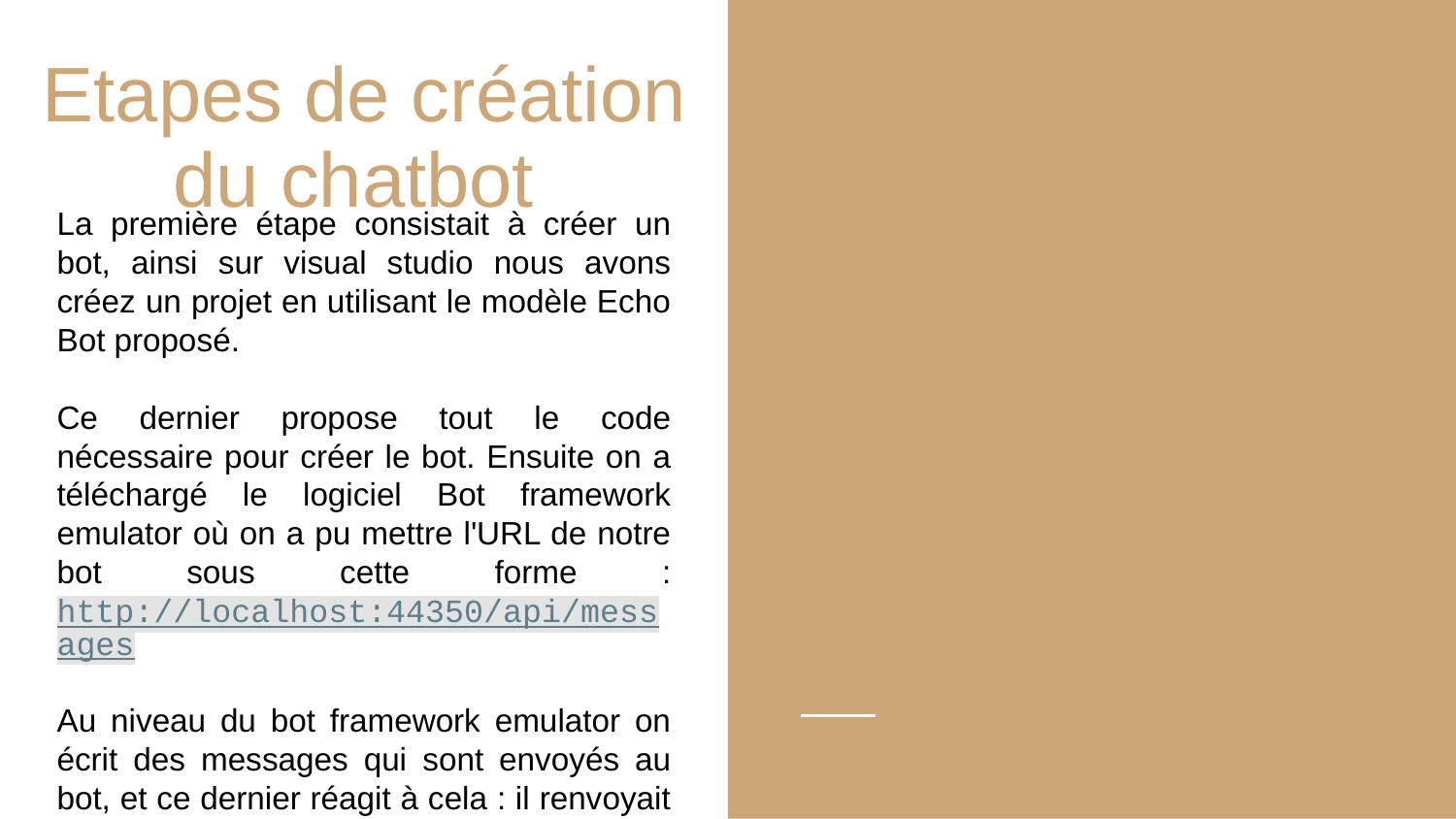

# Etapes de création du chatbot
La première étape consistait à créer un bot, ainsi sur visual studio nous avons créez un projet en utilisant le modèle Echo Bot proposé.

Ce dernier propose tout le code nécessaire pour créer le bot. Ensuite on a téléchargé le logiciel Bot framework emulator où on a pu mettre l'URL de notre bot sous cette forme : http://localhost:44350/api/messages

Au niveau du bot framework emulator on écrit des messages qui sont envoyés au bot, et ce dernier réagit à cela : il renvoyait “Echo : input”